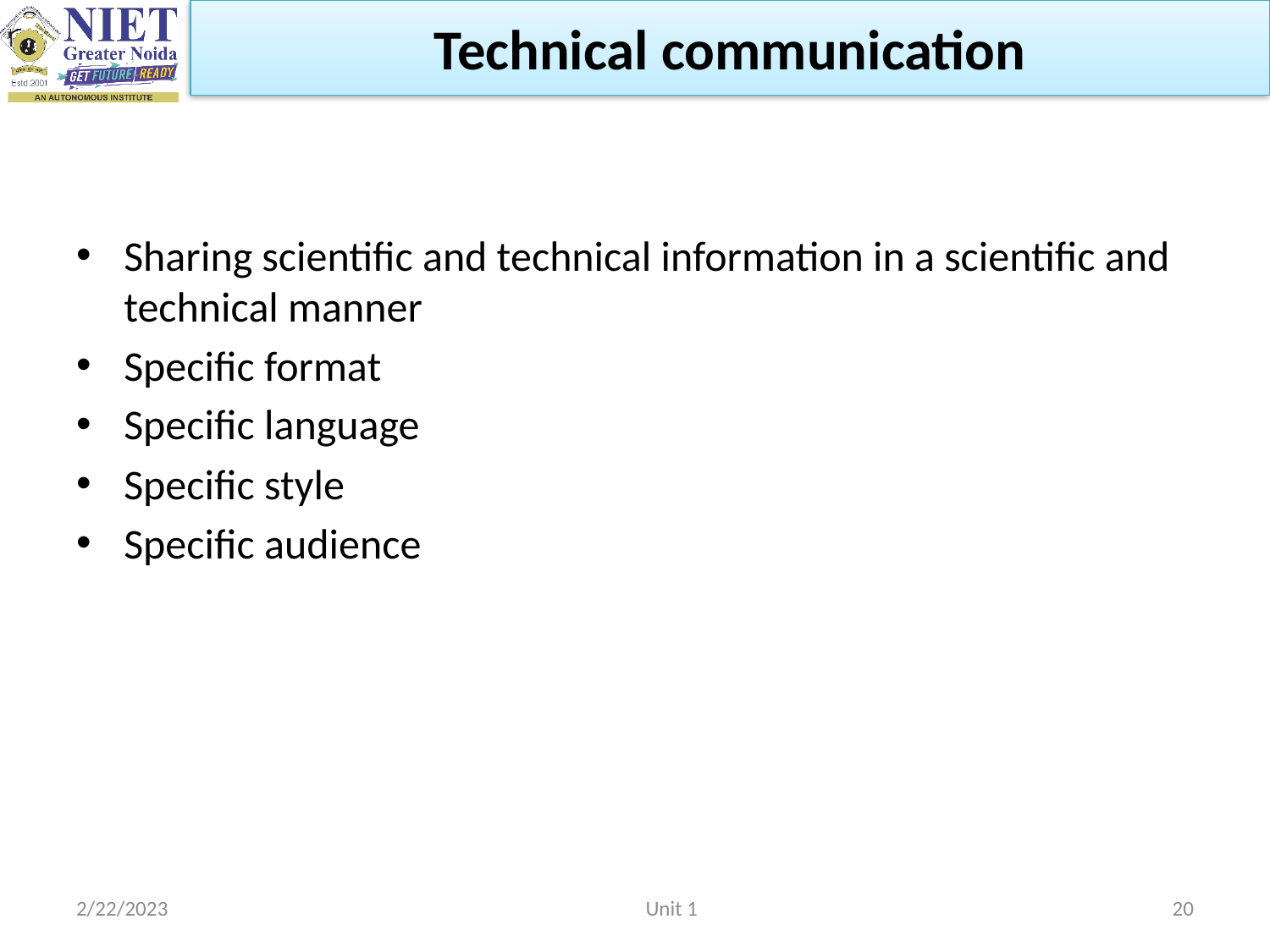

Technical communication

Sharing scientific and technical information in a scientific and technical manner
Specific format
Specific language
Specific style
Specific audience

2/22/2023
Unit 1
20